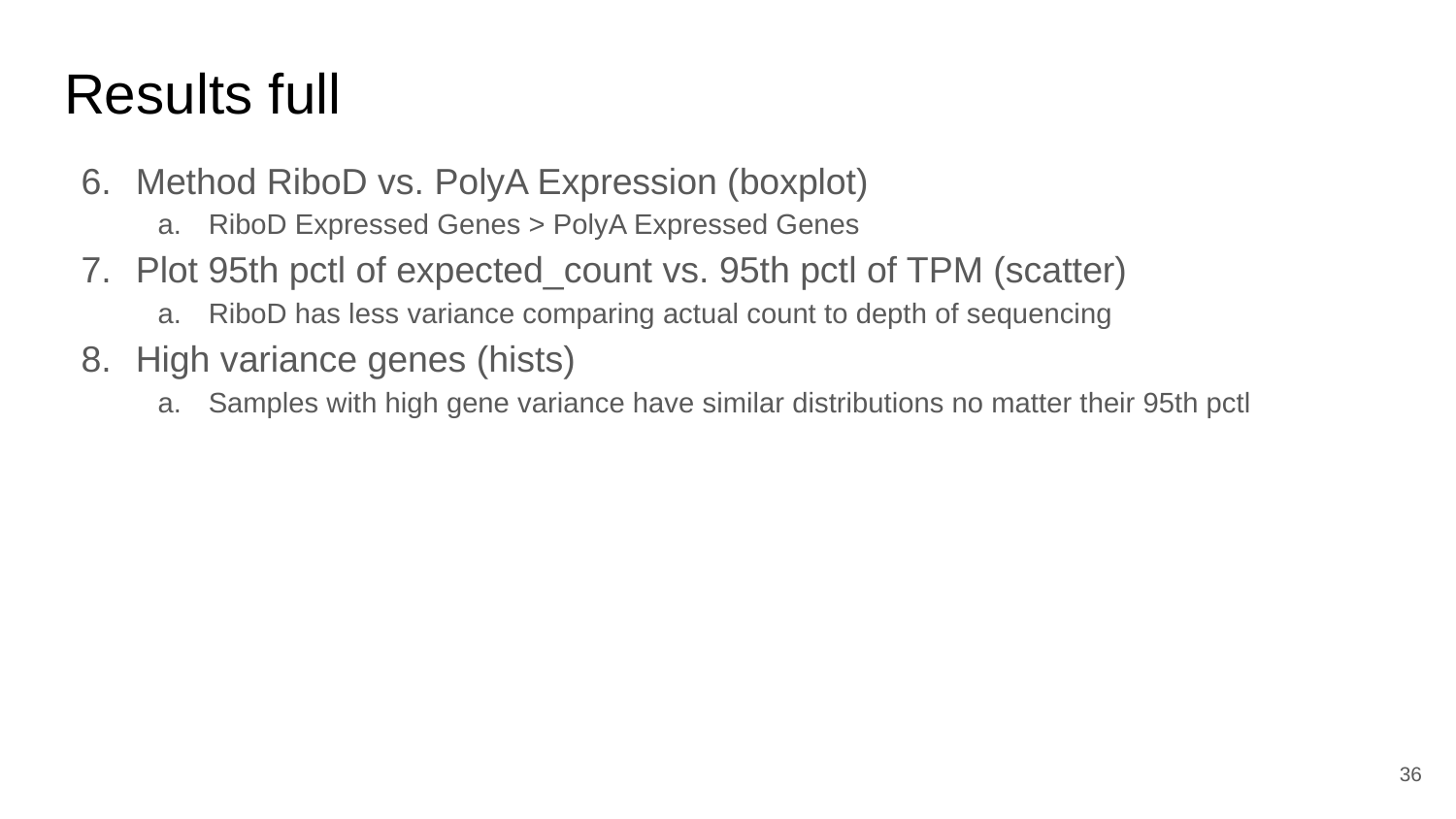

# Results full
Method RiboD vs. PolyA Expression (boxplot)
RiboD Expressed Genes > PolyA Expressed Genes
Plot 95th pctl of expected_count vs. 95th pctl of TPM (scatter)
RiboD has less variance comparing actual count to depth of sequencing
High variance genes (hists)
Samples with high gene variance have similar distributions no matter their 95th pctl

36